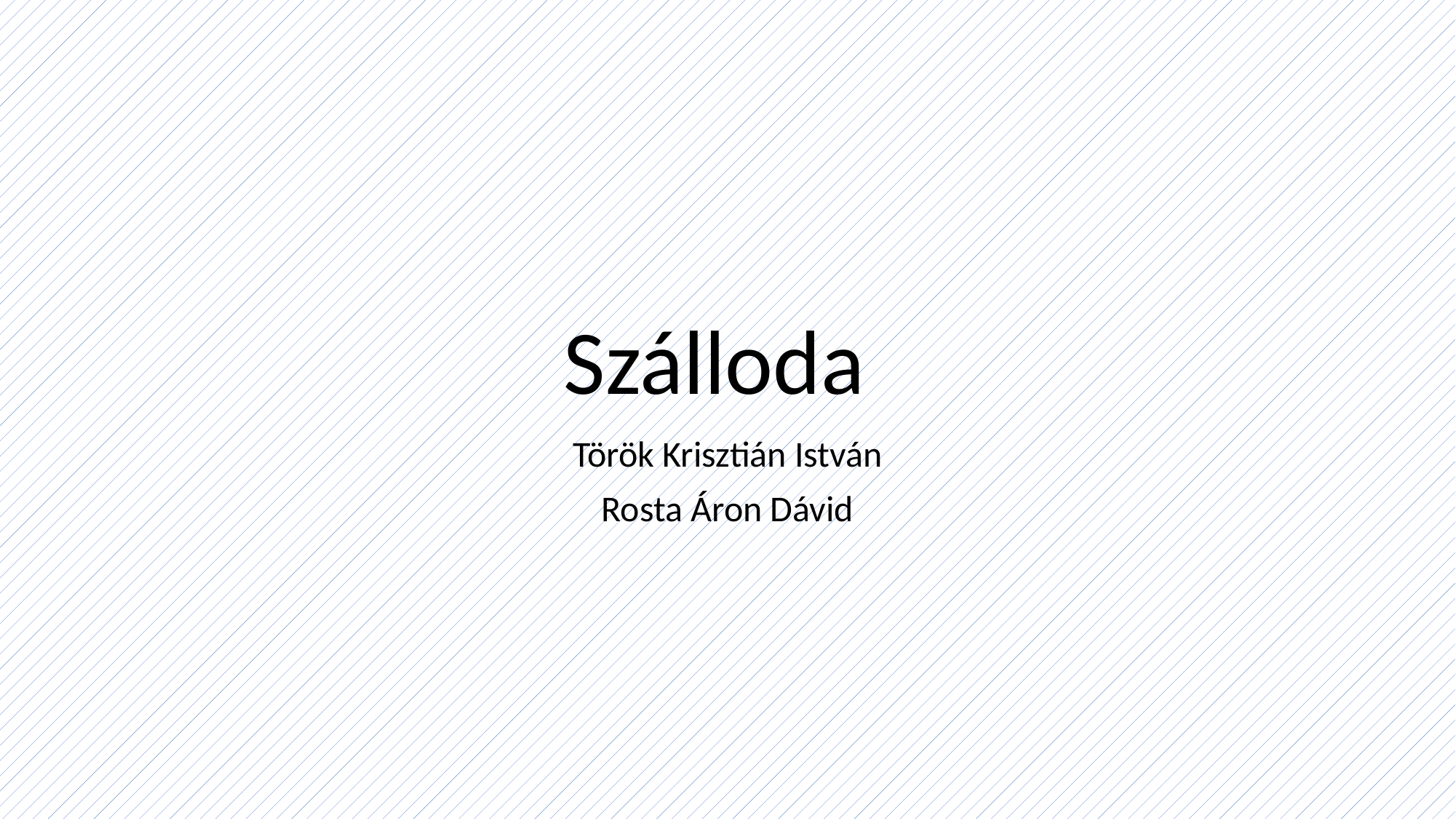

# Szálloda
Török Krisztián István
Rosta Áron Dávid